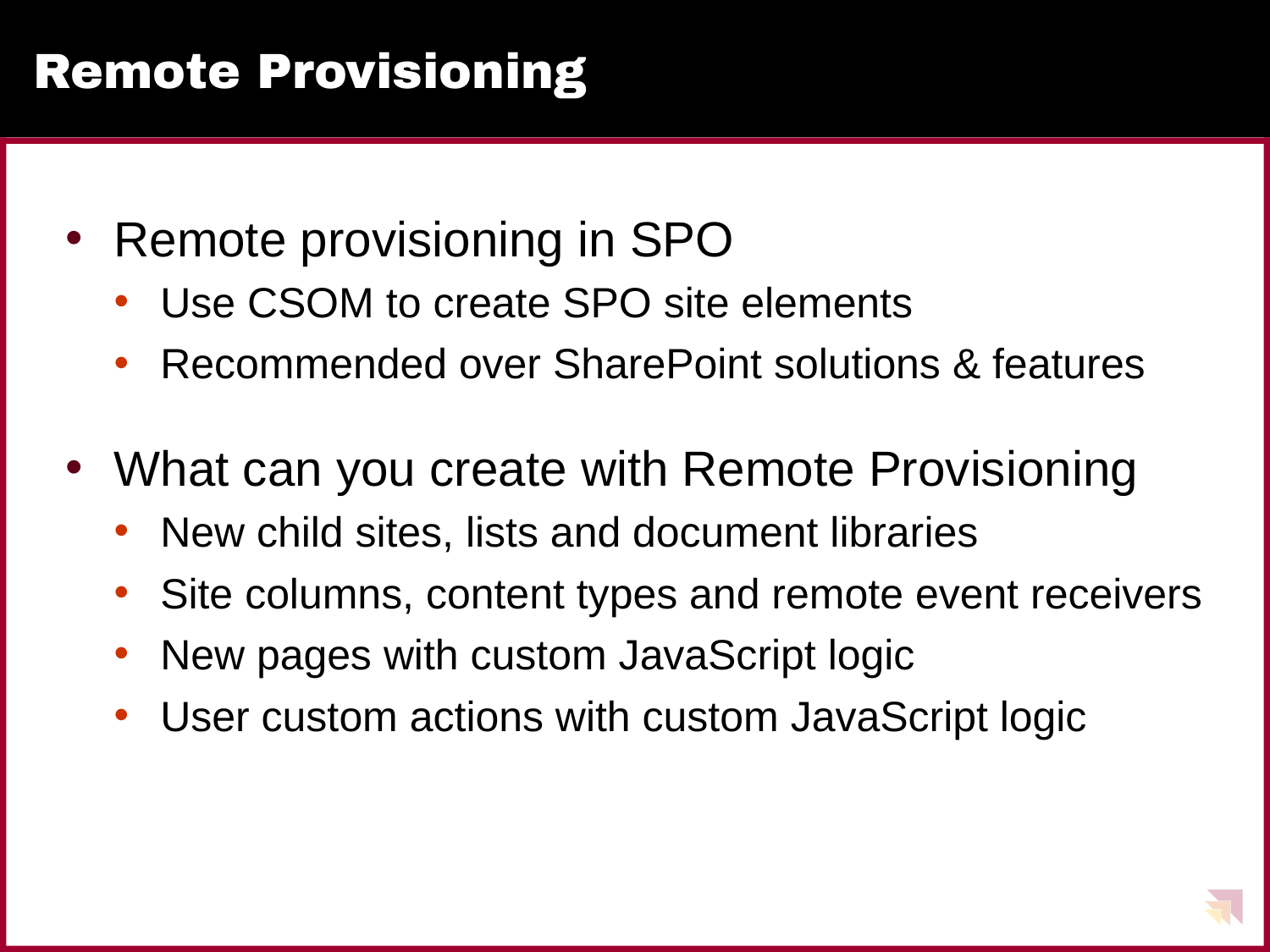

# Remote Provisioning
Remote provisioning in SPO
Use CSOM to create SPO site elements
Recommended over SharePoint solutions & features

What can you create with Remote Provisioning
New child sites, lists and document libraries
Site columns, content types and remote event receivers
New pages with custom JavaScript logic
User custom actions with custom JavaScript logic